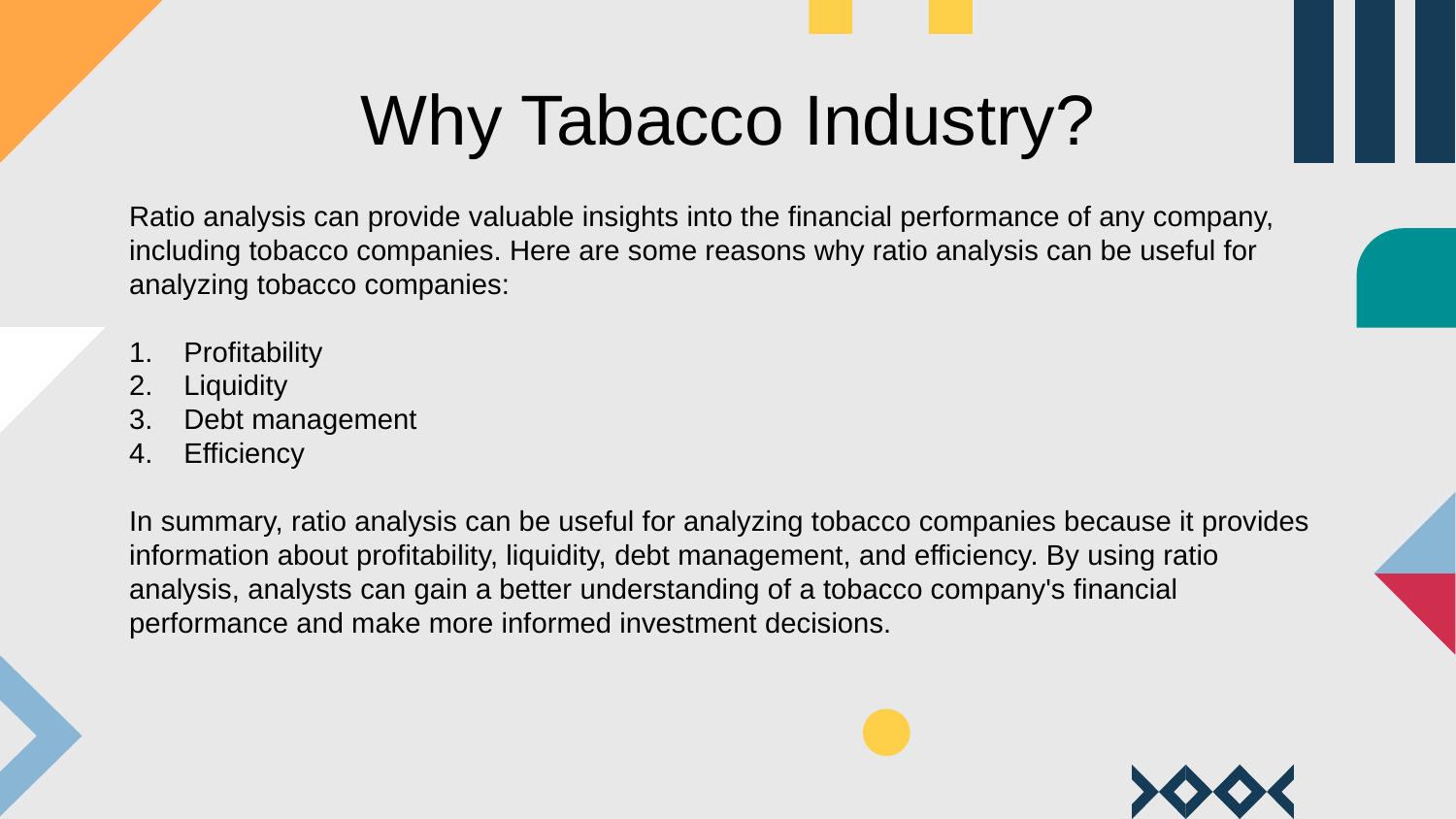

# Why Tabacco Industry?
Ratio analysis can provide valuable insights into the financial performance of any company, including tobacco companies. Here are some reasons why ratio analysis can be useful for analyzing tobacco companies:

Profitability
Liquidity
Debt management
Efficiency

In summary, ratio analysis can be useful for analyzing tobacco companies because it provides information about profitability, liquidity, debt management, and efficiency. By using ratio analysis, analysts can gain a better understanding of a tobacco company's financial performance and make more informed investment decisions.